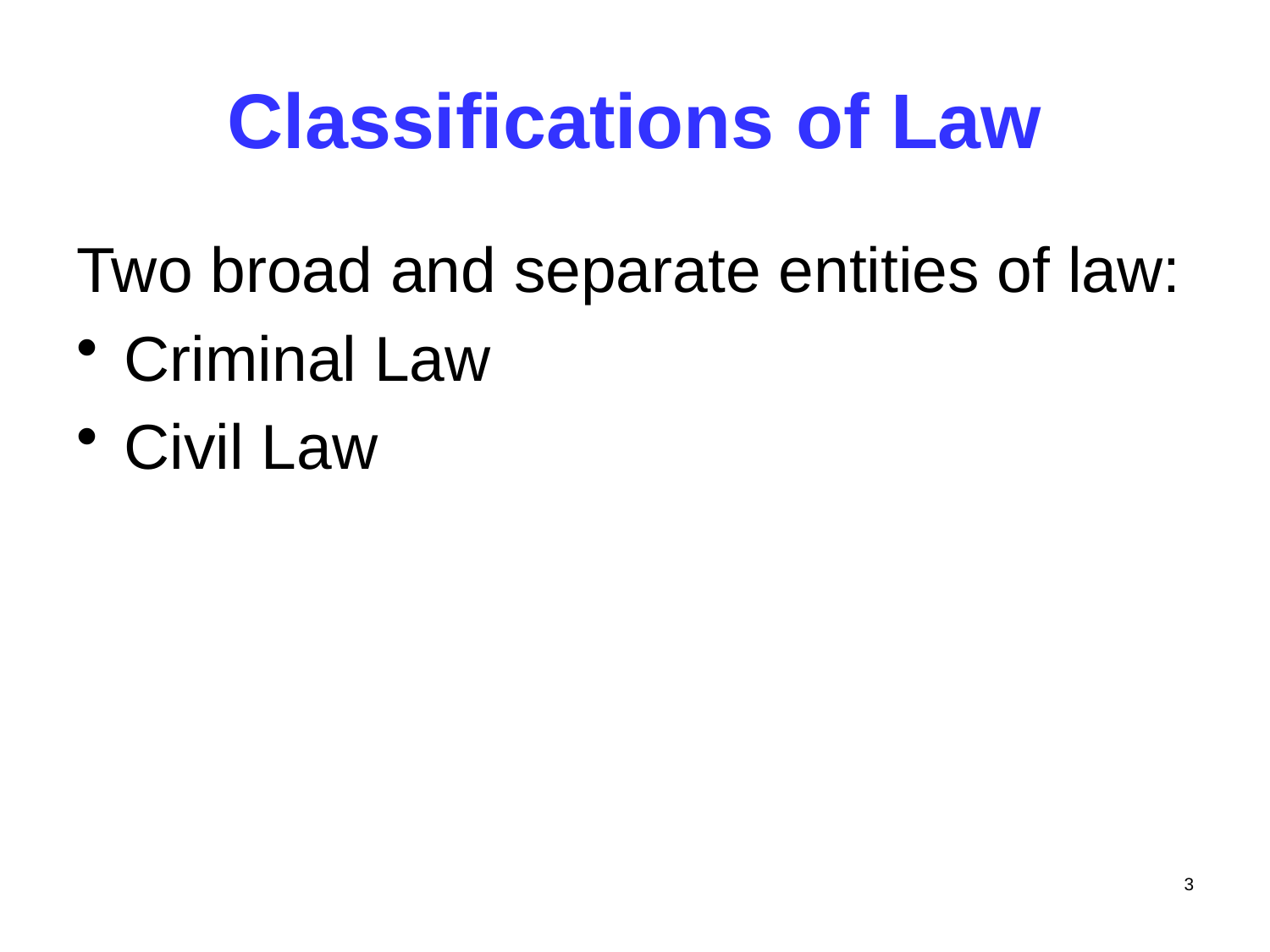

# Classifications of Law
Two broad and separate entities of law:
Criminal Law
Civil Law
3